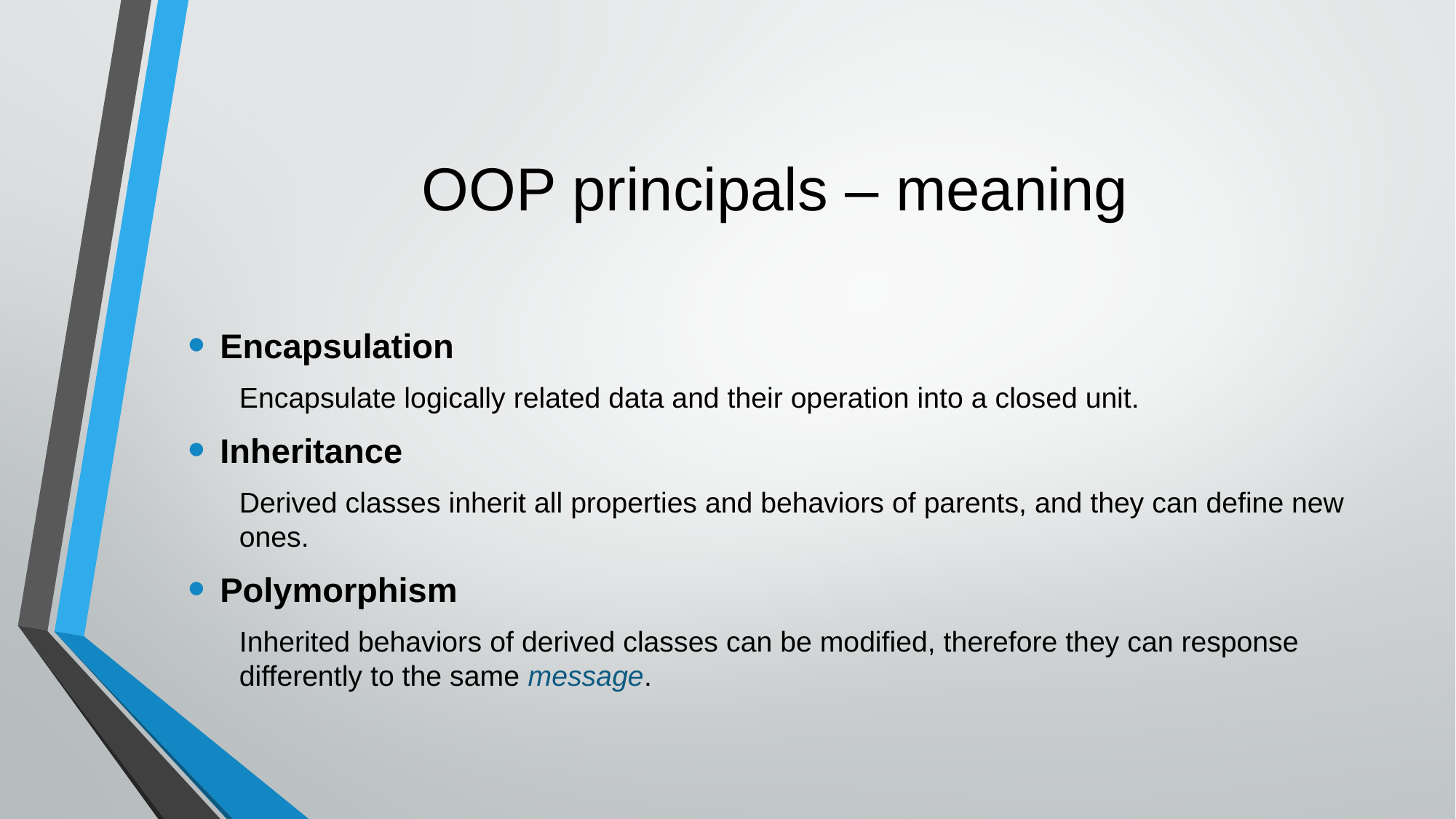

# OOP principals – meaning
Encapsulation
Encapsulate logically related data and their operation into a closed unit.
Inheritance
Derived classes inherit all properties and behaviors of parents, and they can define new ones.
Polymorphism
Inherited behaviors of derived classes can be modified, therefore they can response differently to the same message.